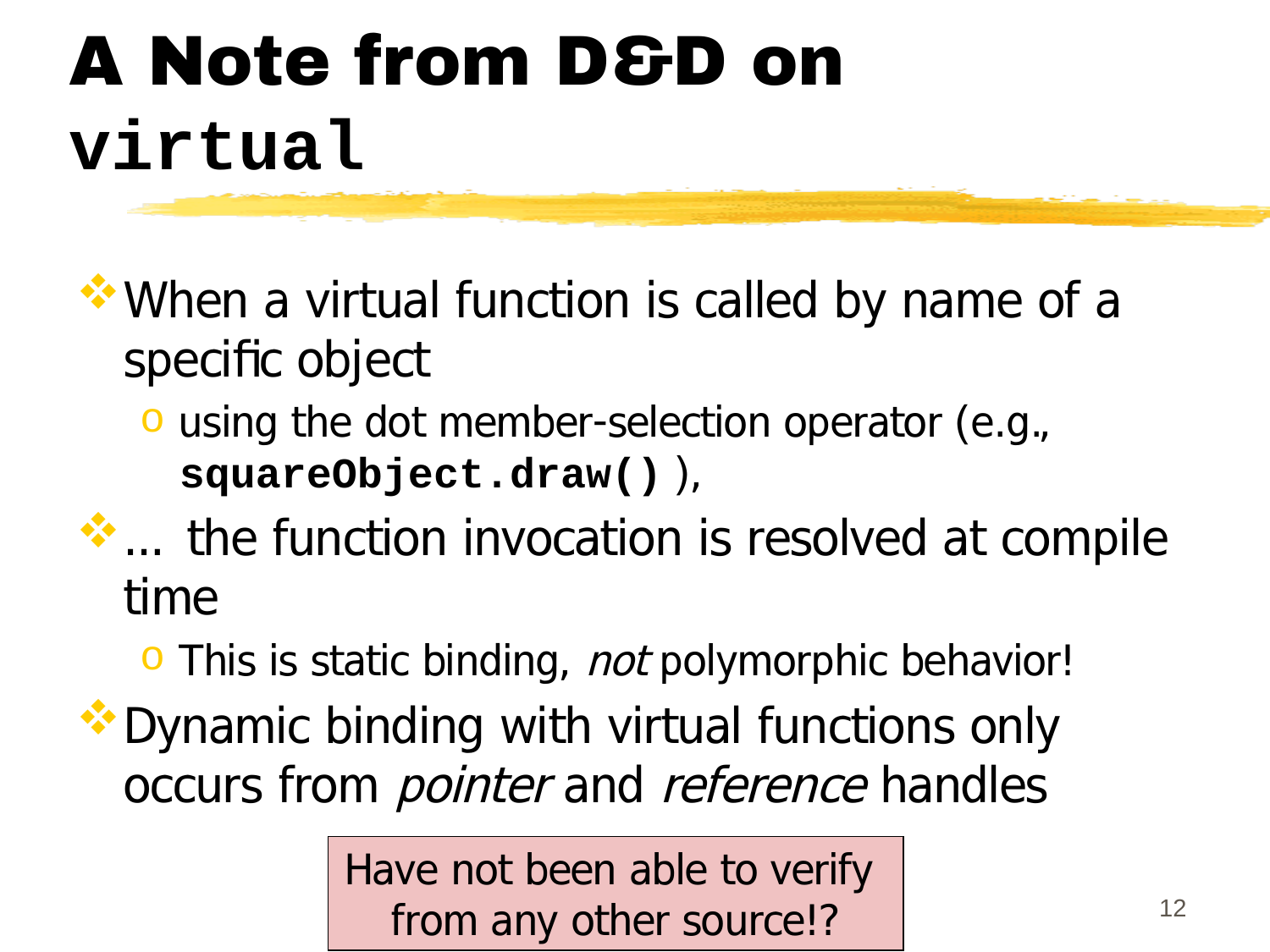

# A Note from D&D on virtual
When a virtual function is called by name of a specific object
using the dot member-selection operator (e.g., squareObject.draw() ),
… the function invocation is resolved at compile time
This is static binding, not polymorphic behavior!
Dynamic binding with virtual functions only occurs from pointer and reference handles
Have not been able to verify
from any other source!?
12